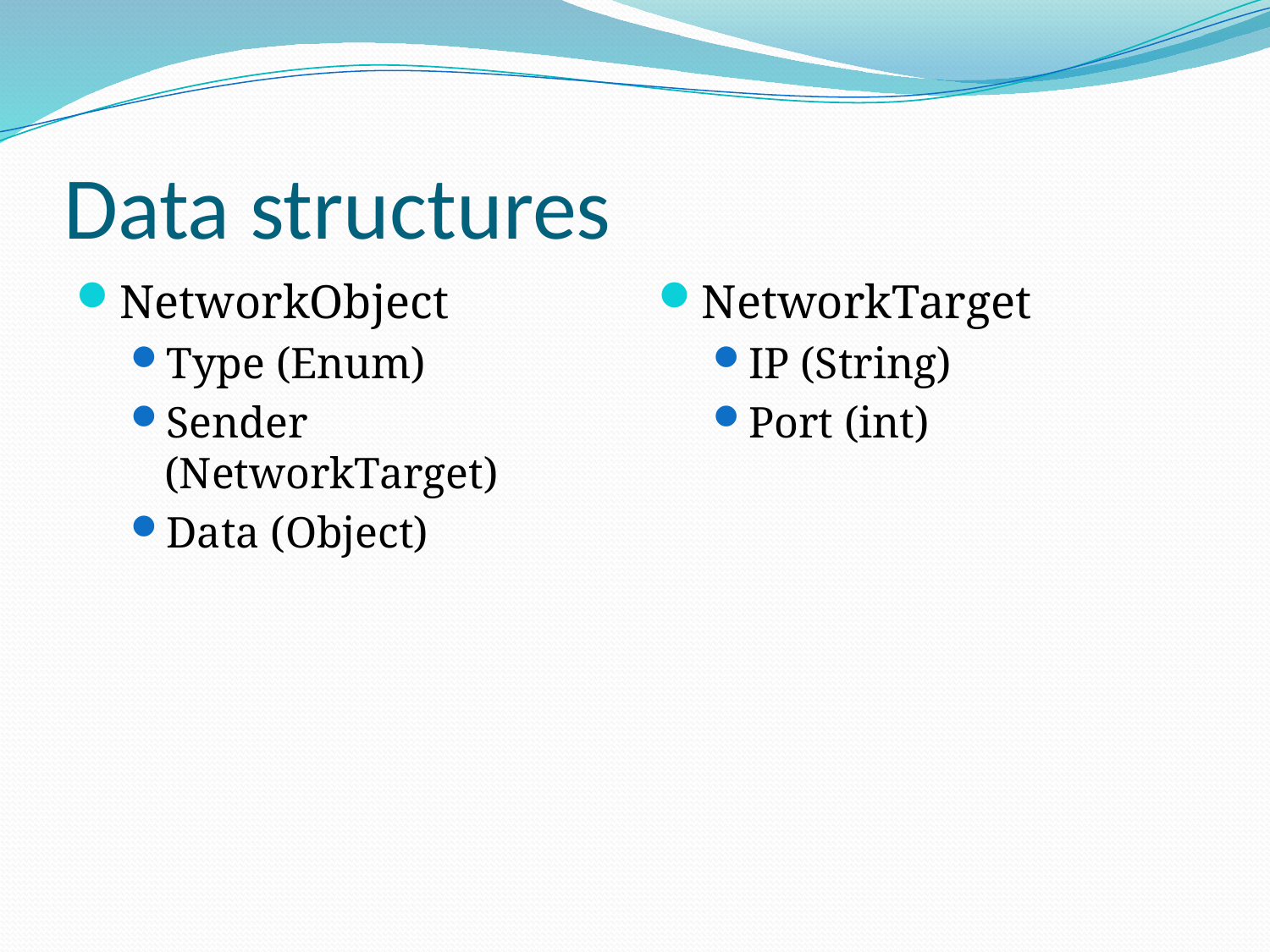

# Data structures
NetworkObject
Type (Enum)
Sender (NetworkTarget)
Data (Object)
NetworkTarget
IP (String)
Port (int)